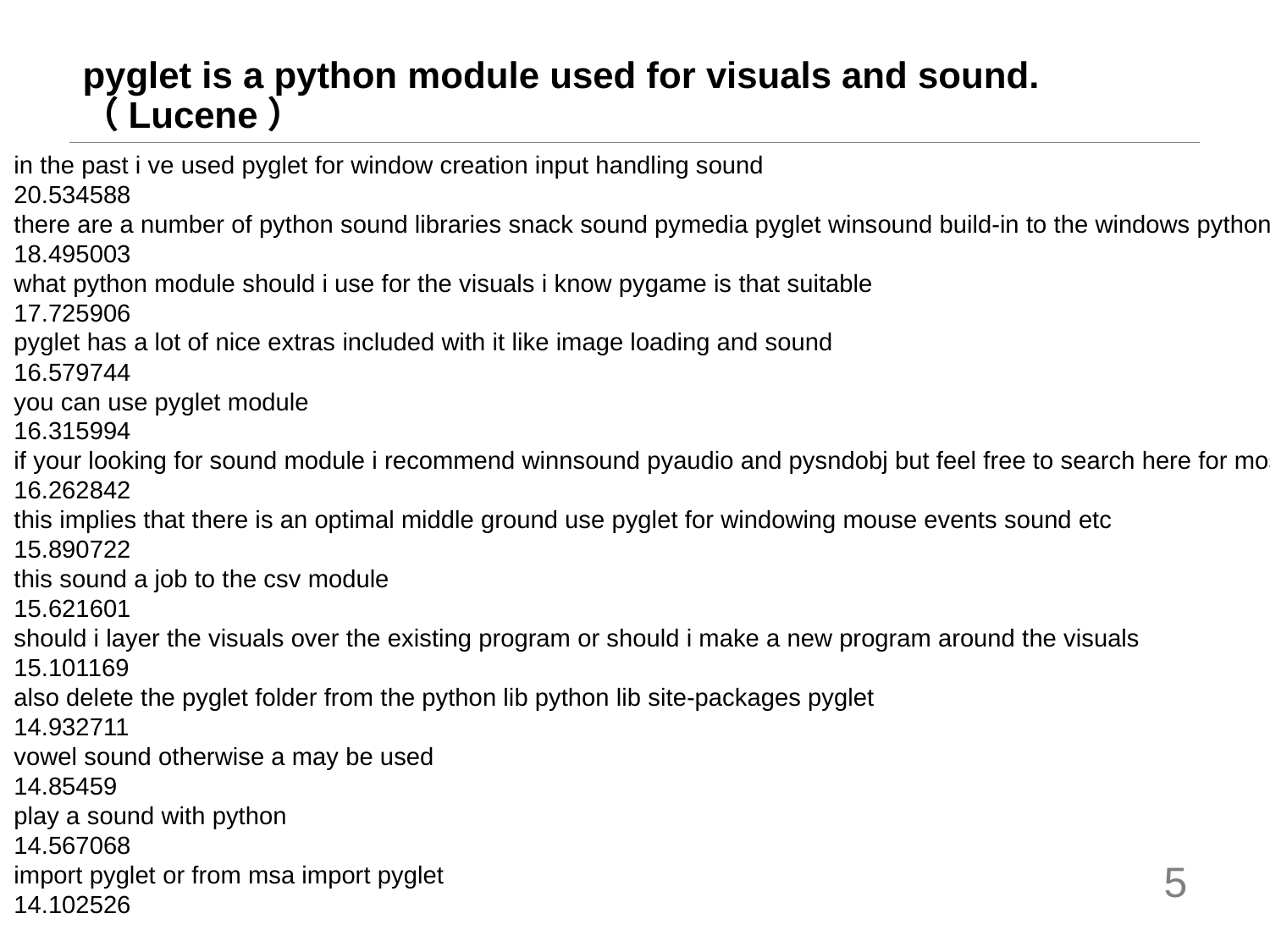

# pyglet is a python module used for visuals and sound.（Lucene）
in the past i ve used pyglet for window creation input handling sound
20.534588
there are a number of python sound libraries snack sound pymedia pyglet winsound build-in to the windows python pygame wxpython probably a lot more
18.495003
what python module should i use for the visuals i know pygame is that suitable
17.725906
pyglet has a lot of nice extras included with it like image loading and sound
16.579744
you can use pyglet module
16.315994
if your looking for sound module i recommend winnsound pyaudio and pysndobj but feel free to search here for most sound modules used in python
16.262842
this implies that there is an optimal middle ground use pyglet for windowing mouse events sound etc
15.890722
this sound a job to the csv module
15.621601
should i layer the visuals over the existing program or should i make a new program around the visuals
15.101169
also delete the pyglet folder from the python lib python lib site-packages pyglet
14.932711
vowel sound otherwise a may be used
14.85459
play a sound with python
14.567068
import pyglet or from msa import pyglet
14.102526
5